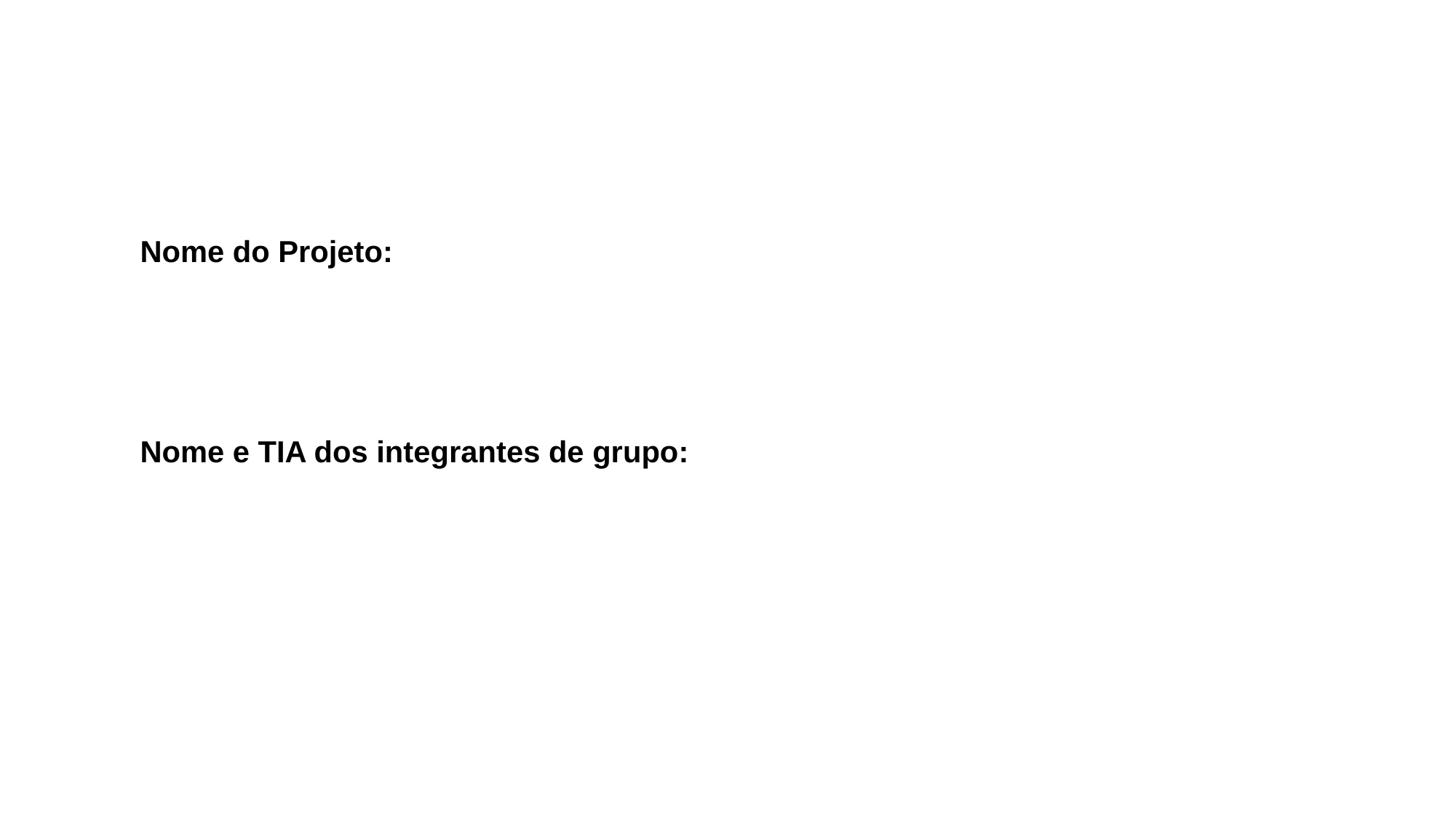

Nome do Projeto:

Nome e TIA dos integrantes de grupo: